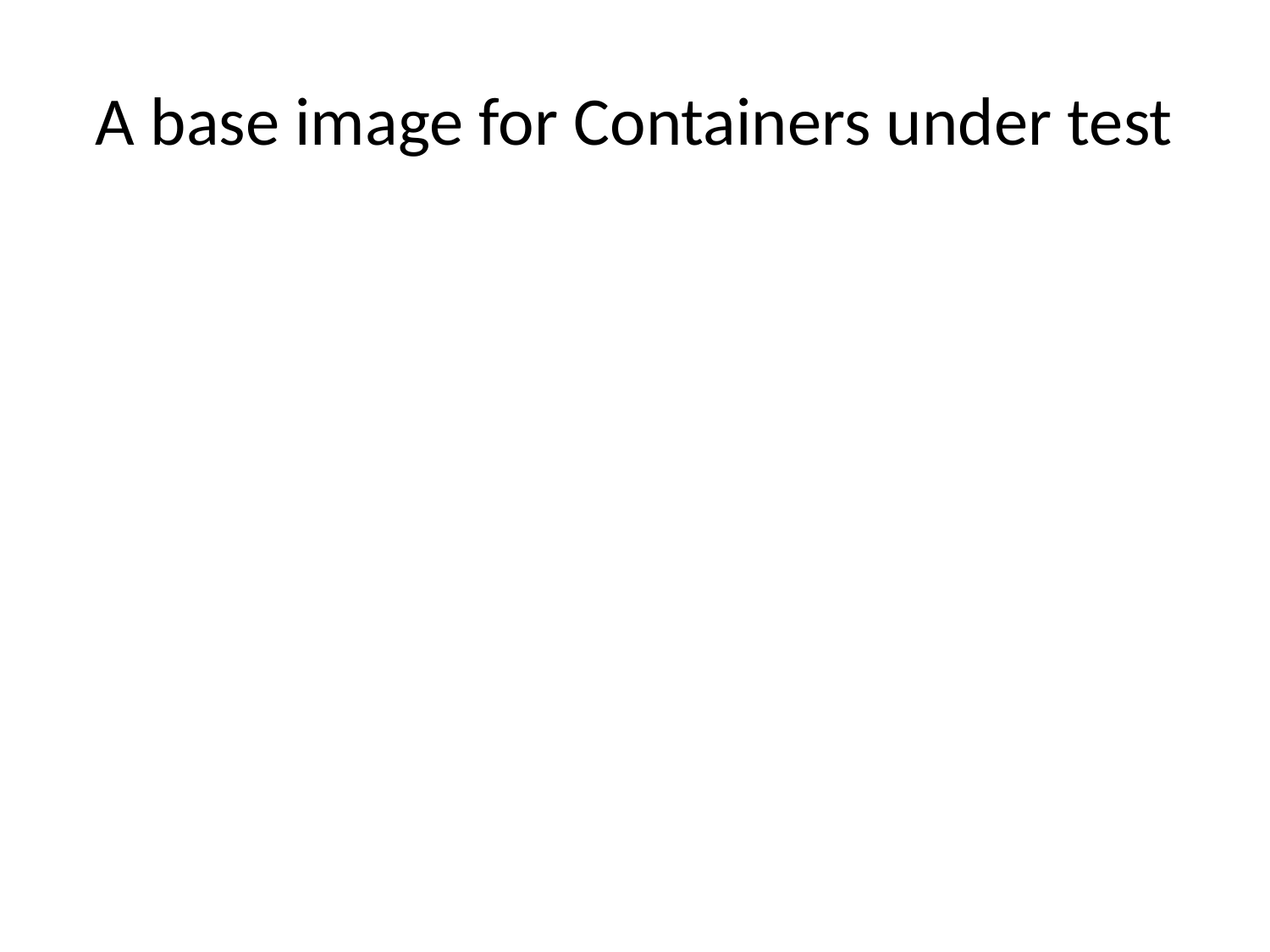

# A base image for Containers under test